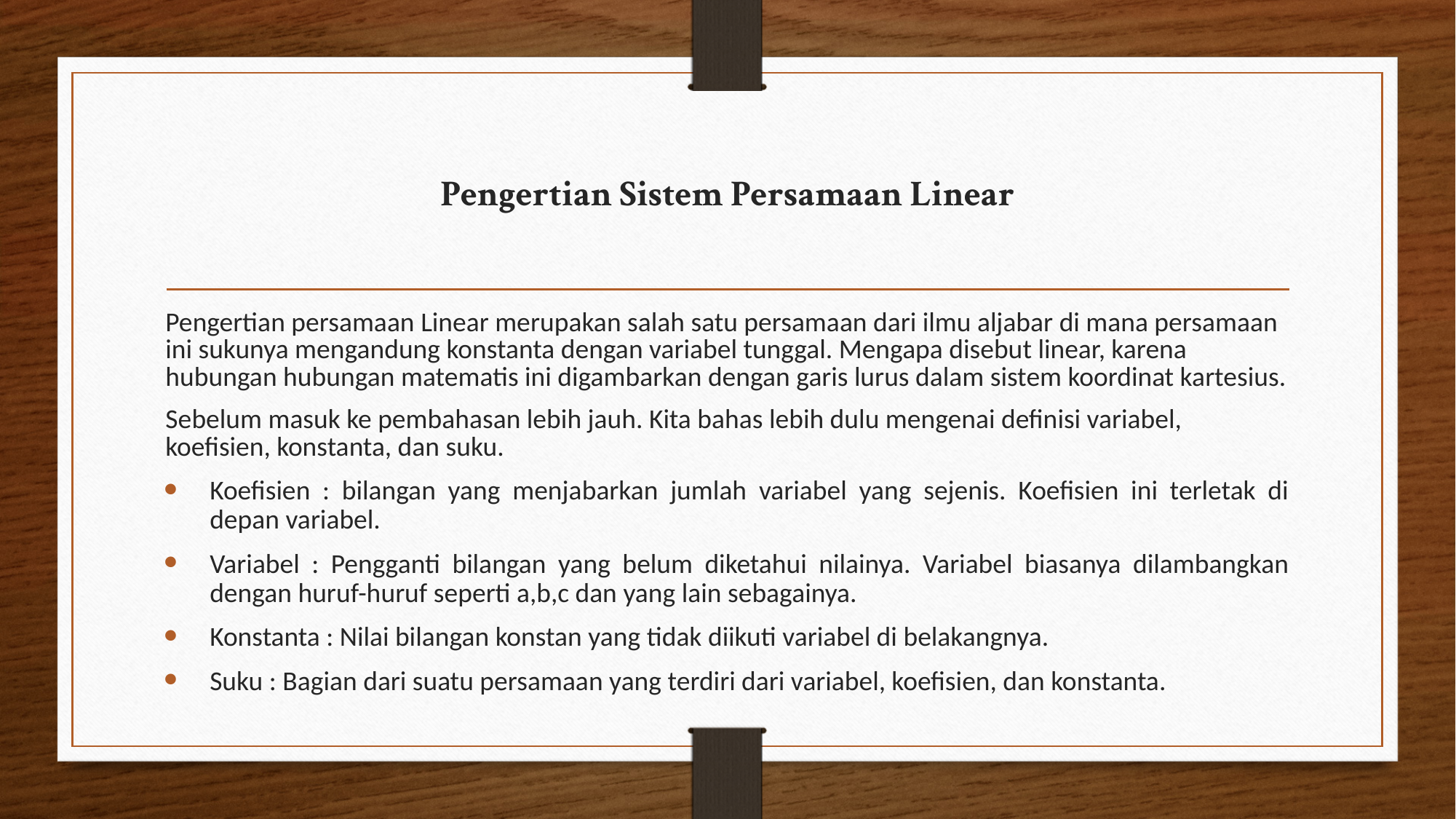

# Pengertian Sistem Persamaan Linear
Pengertian persamaan Linear merupakan salah satu persamaan dari ilmu aljabar di mana persamaan ini sukunya mengandung konstanta dengan variabel tunggal. Mengapa disebut linear, karena hubungan hubungan matematis ini digambarkan dengan garis lurus dalam sistem koordinat kartesius.
Sebelum masuk ke pembahasan lebih jauh. Kita bahas lebih dulu mengenai definisi variabel, koefisien, konstanta, dan suku.
Koefisien : bilangan yang menjabarkan jumlah variabel yang sejenis. Koefisien ini terletak di depan variabel.
Variabel : Pengganti bilangan yang belum diketahui nilainya. Variabel biasanya dilambangkan dengan huruf-huruf seperti a,b,c dan yang lain sebagainya.
Konstanta : Nilai bilangan konstan yang tidak diikuti variabel di belakangnya.
Suku : Bagian dari suatu persamaan yang terdiri dari variabel, koefisien, dan konstanta.